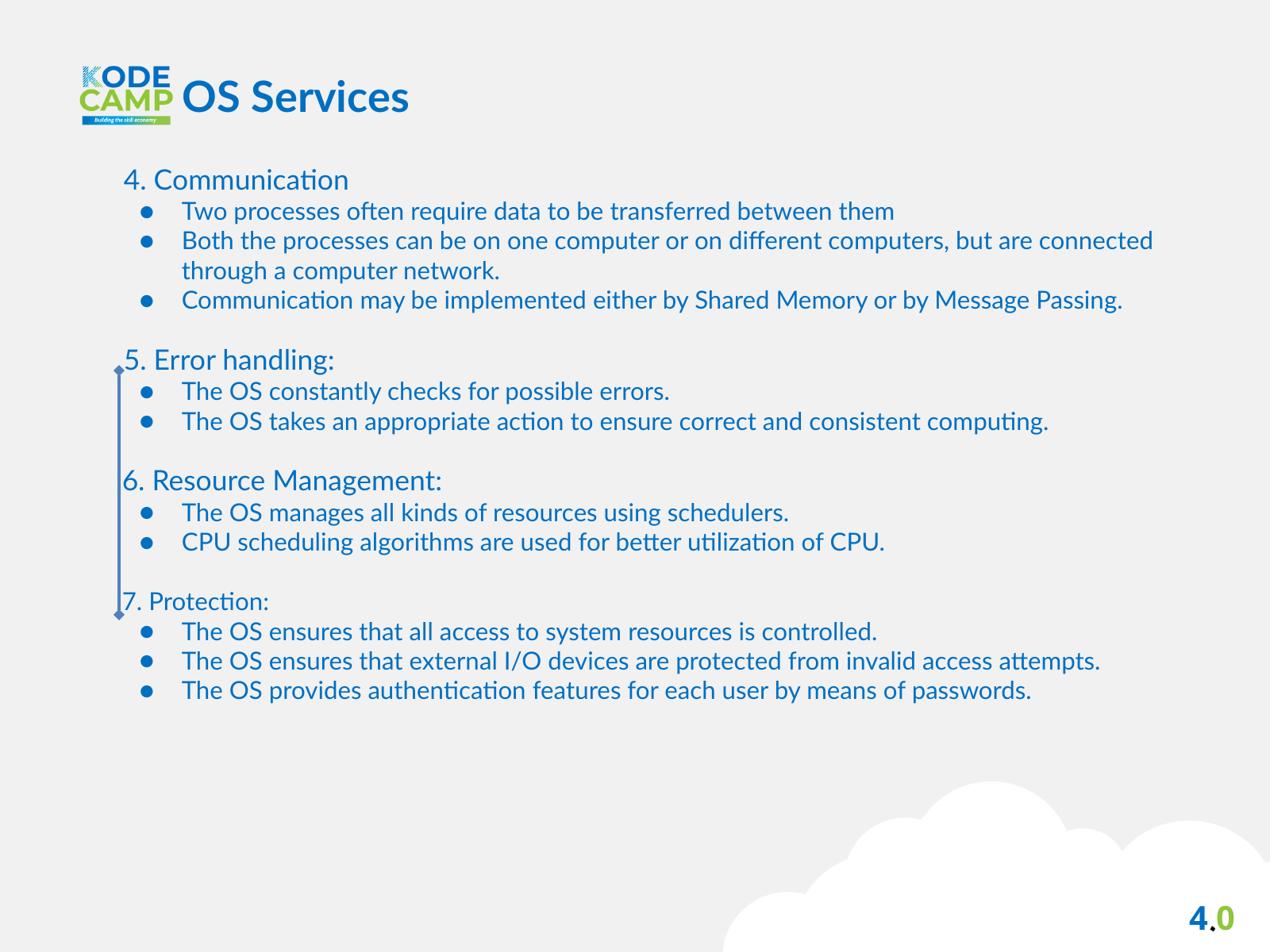

OS Services
4. Communication
Two processes often require data to be transferred between them
Both the processes can be on one computer or on different computers, but are connected through a computer network.
Communication may be implemented either by Shared Memory or by Message Passing.

5. Error handling:
The OS constantly checks for possible errors.
The OS takes an appropriate action to ensure correct and consistent computing.

6. Resource Management:
The OS manages all kinds of resources using schedulers.
CPU scheduling algorithms are used for better utilization of CPU.

7. Protection:
The OS ensures that all access to system resources is controlled.
The OS ensures that external I/O devices are protected from invalid access attempts.
The OS provides authentication features for each user by means of passwords.
4.0